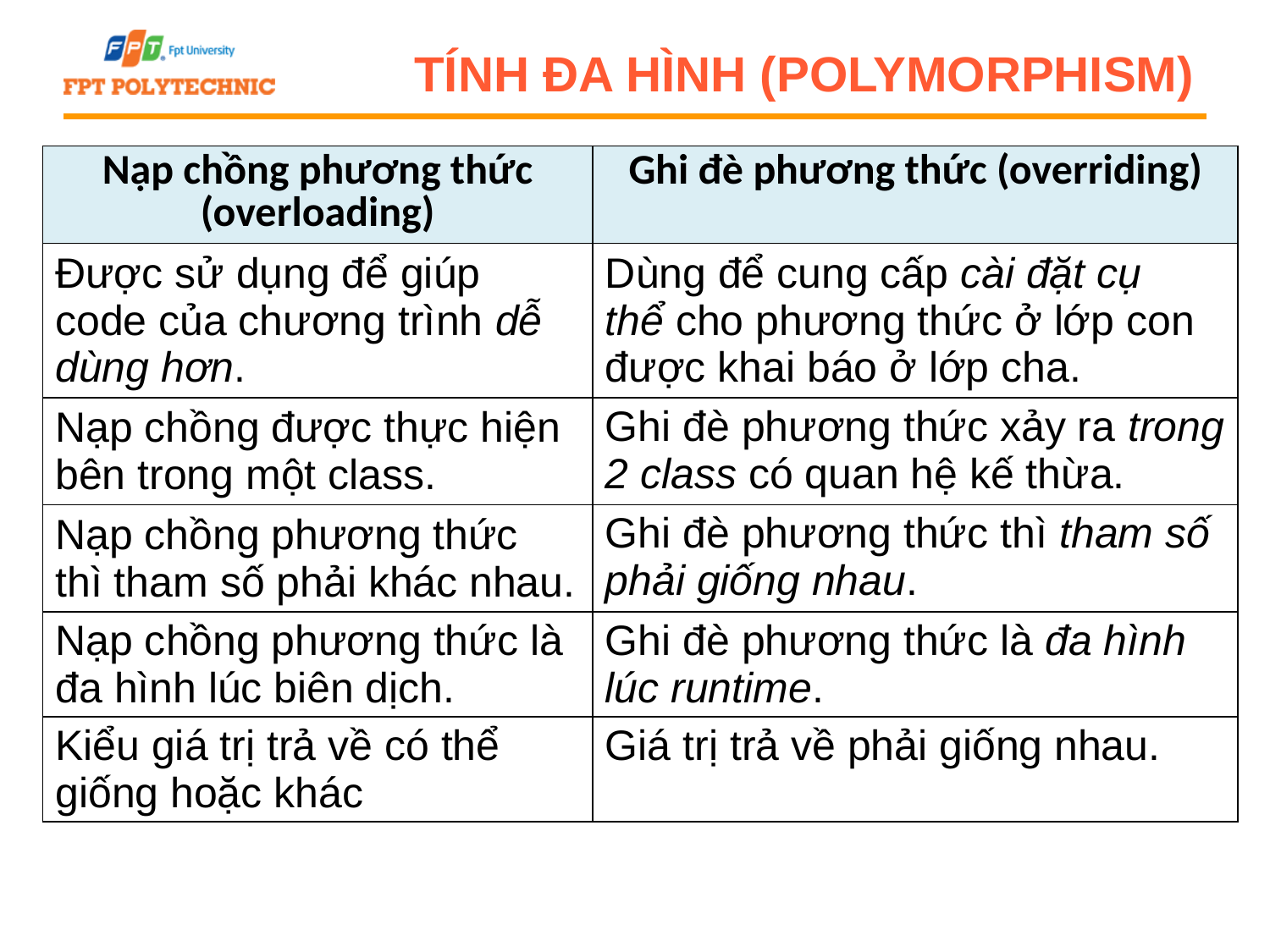

# Tính đa hình (polymorphism)

| Nạp chồng phương thức (overloading) | Ghi đè phương thức (overriding) |
| --- | --- |
| Được sử dụng để giúp code của chương trình dễ dùng hơn. | Dùng để cung cấp cài đặt cụ thể cho phương thức ở lớp con được khai báo ở lớp cha. |
| Nạp chồng được thực hiện bên trong một class. | Ghi đè phương thức xảy ra trong 2 class có quan hệ kế thừa. |
| Nạp chồng phương thức thì tham số phải khác nhau. | Ghi đè phương thức thì tham số phải giống nhau. |
| Nạp chồng phương thức là đa hình lúc biên dịch. | Ghi đè phương thức là đa hình lúc runtime. |
| Kiểu giá trị trả về có thể giống hoặc khác | Giá trị trả về phải giống nhau. |